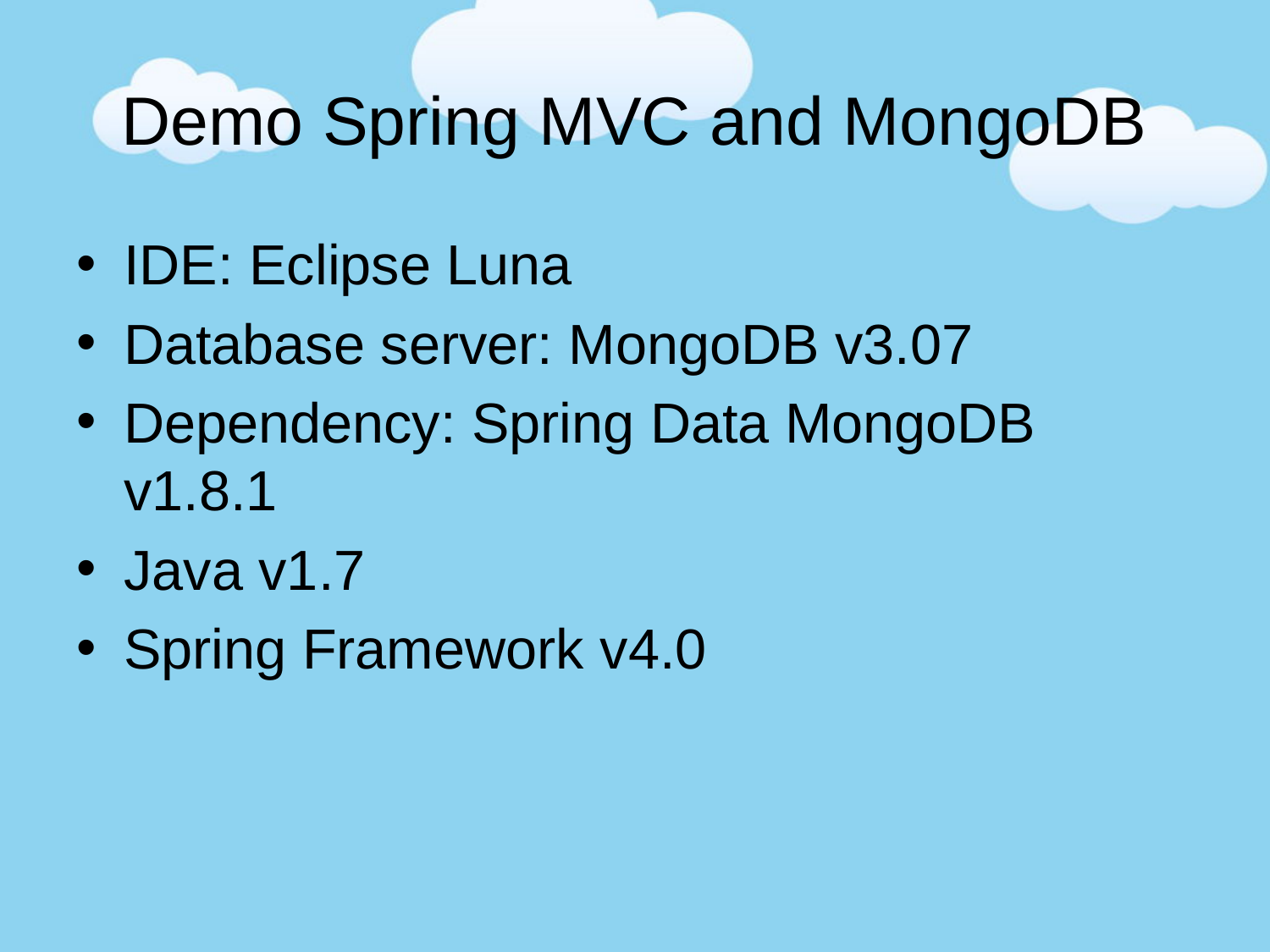

# Demo Spring MVC and MongoDB
IDE: Eclipse Luna
Database server: MongoDB v3.07
Dependency: Spring Data MongoDB v1.8.1
Java v1.7
Spring Framework v4.0